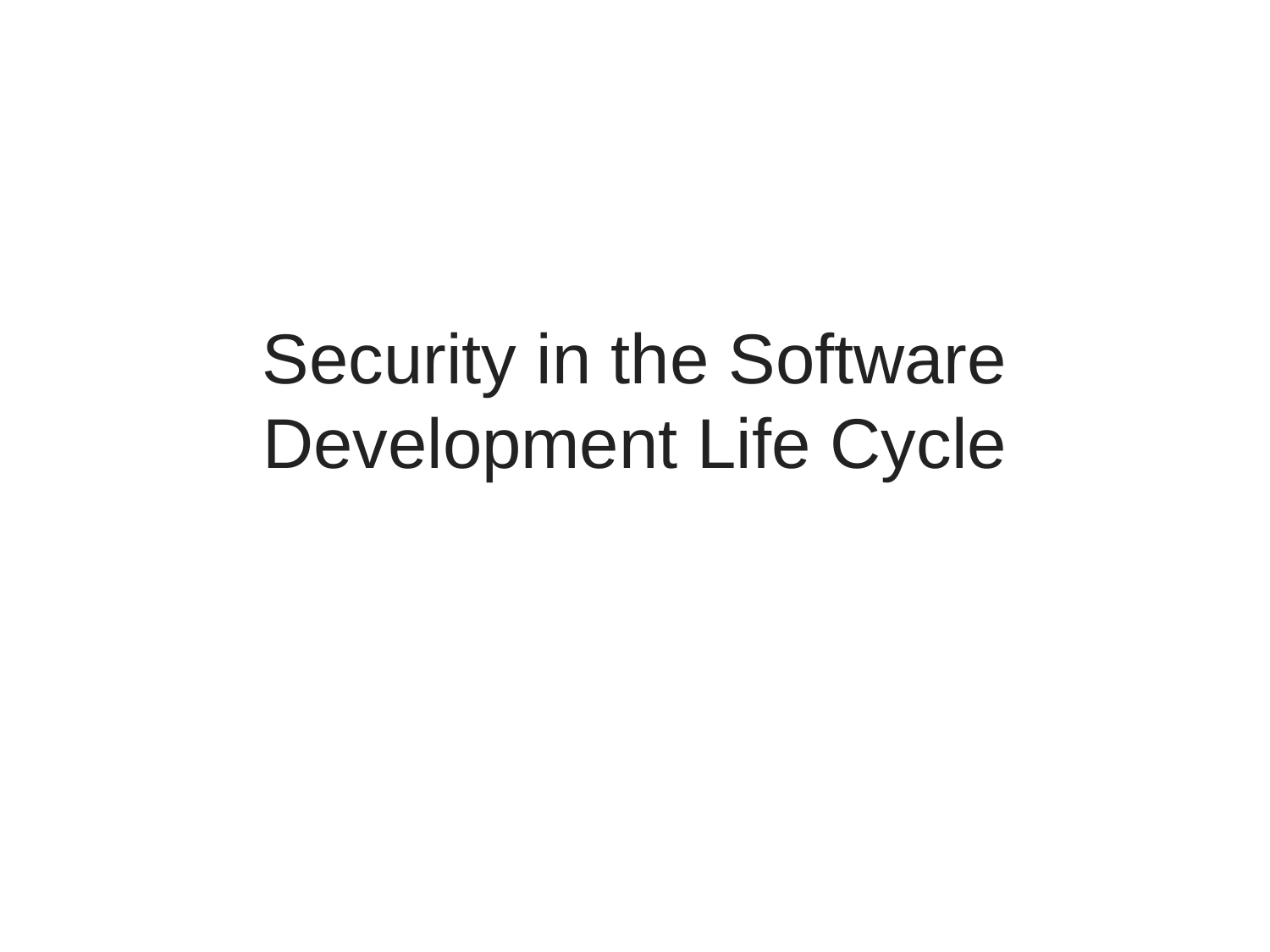

# Security in the Software Development Life Cycle